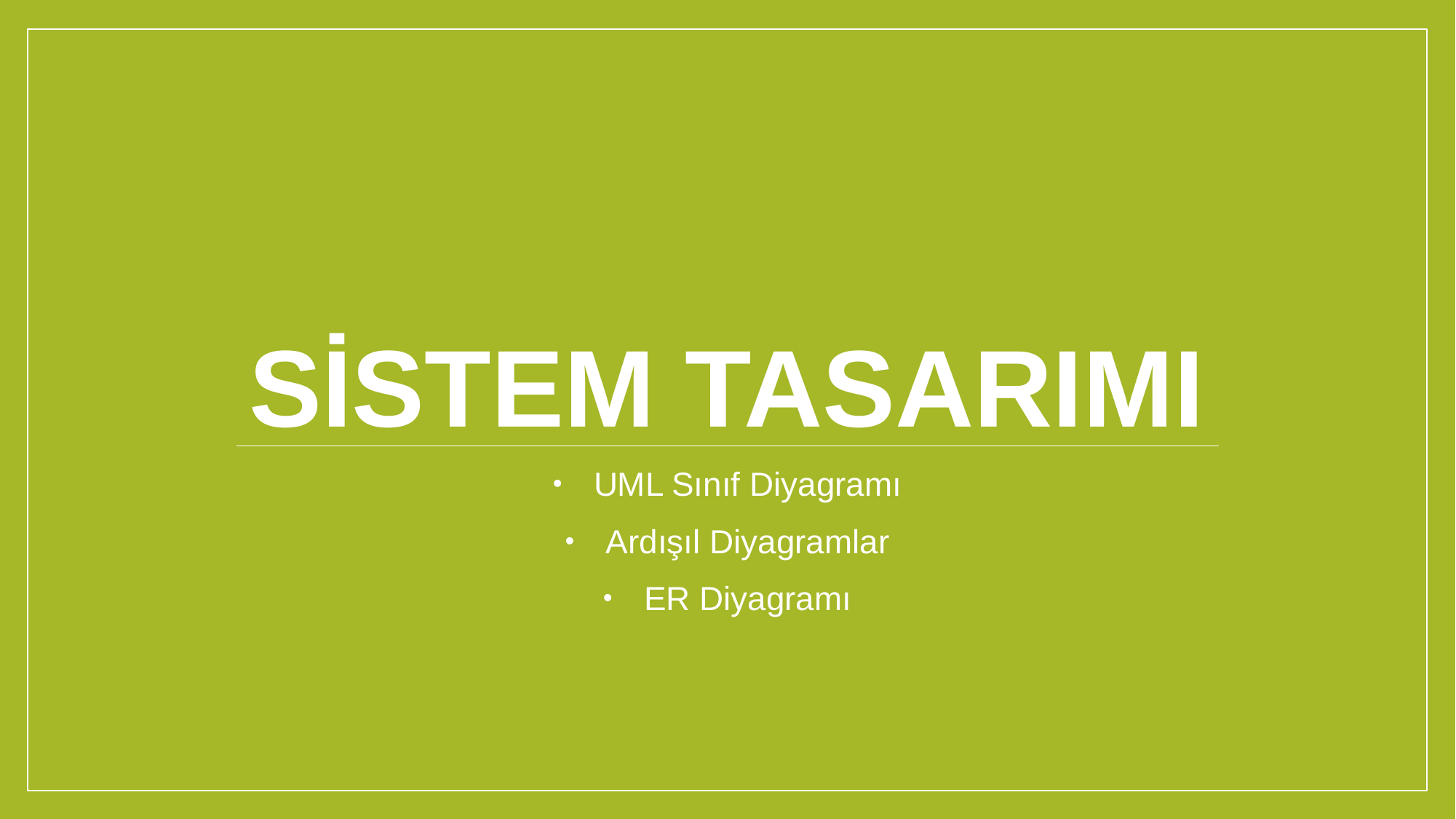

# Sistem Tasarımı
UML Sınıf Diyagramı
Ardışıl Diyagramlar
ER Diyagramı